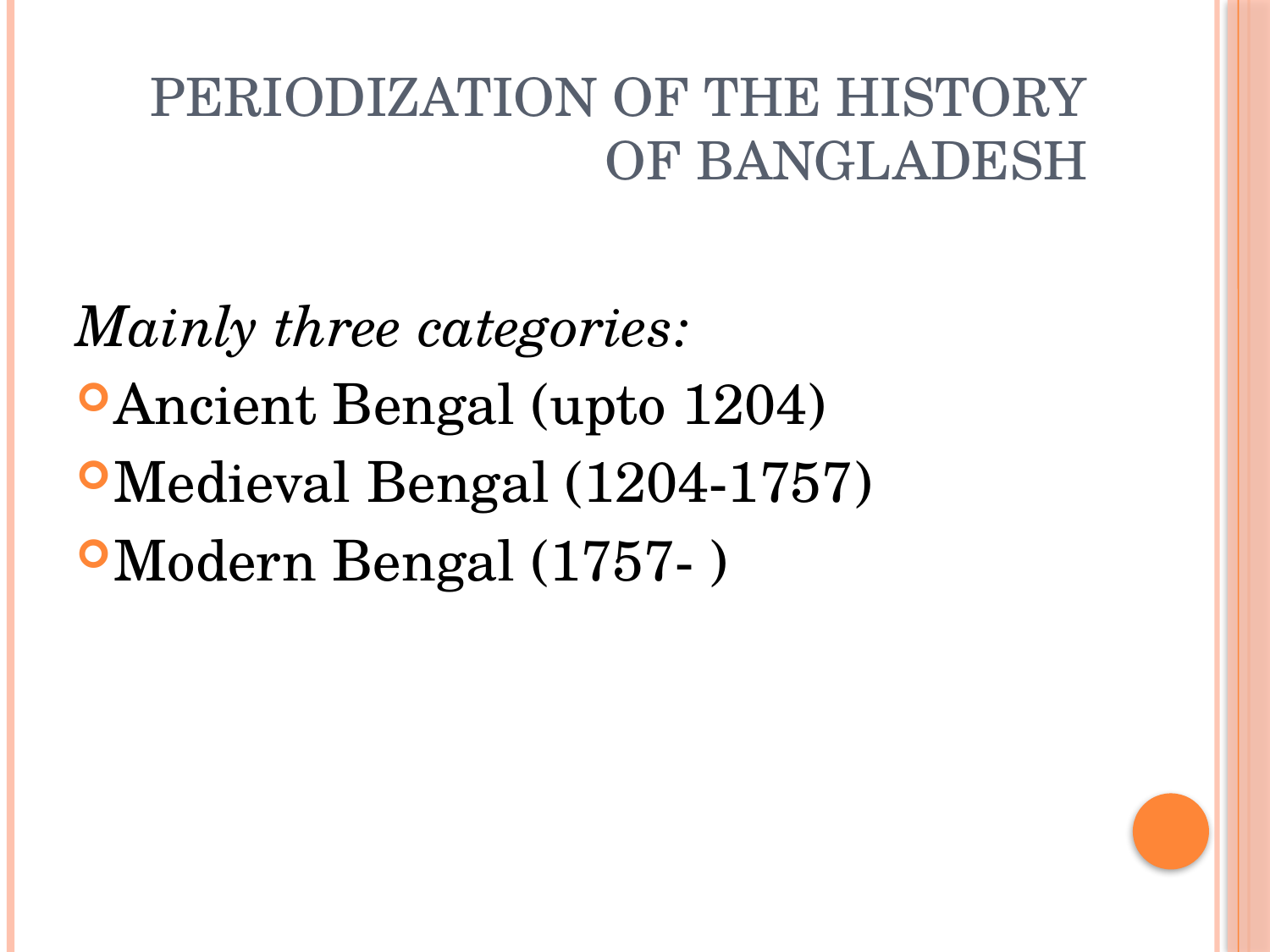

# Periodization of the History of Bangladesh

Mainly three categories:
Ancient Bengal (upto 1204)
Medieval Bengal (1204-1757)
Modern Bengal (1757- )